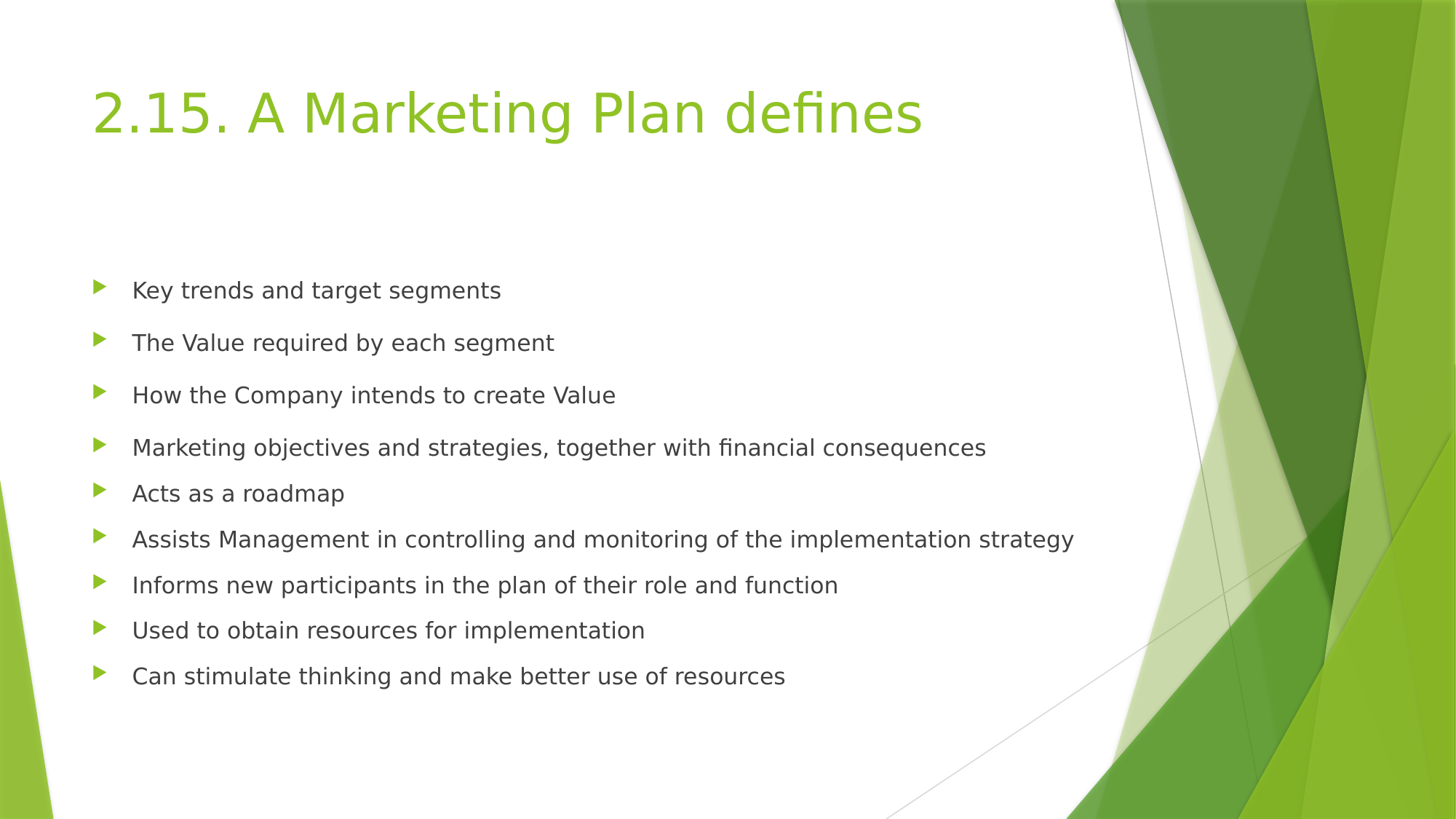

# 2.15. A Marketing Plan defines
Key trends and target segments
The Value required by each segment
How the Company intends to create Value
Marketing objectives and strategies, together with financial consequences
Acts as a roadmap
Assists Management in controlling and monitoring of the implementation strategy
Informs new participants in the plan of their role and function
Used to obtain resources for implementation
Can stimulate thinking and make better use of resources